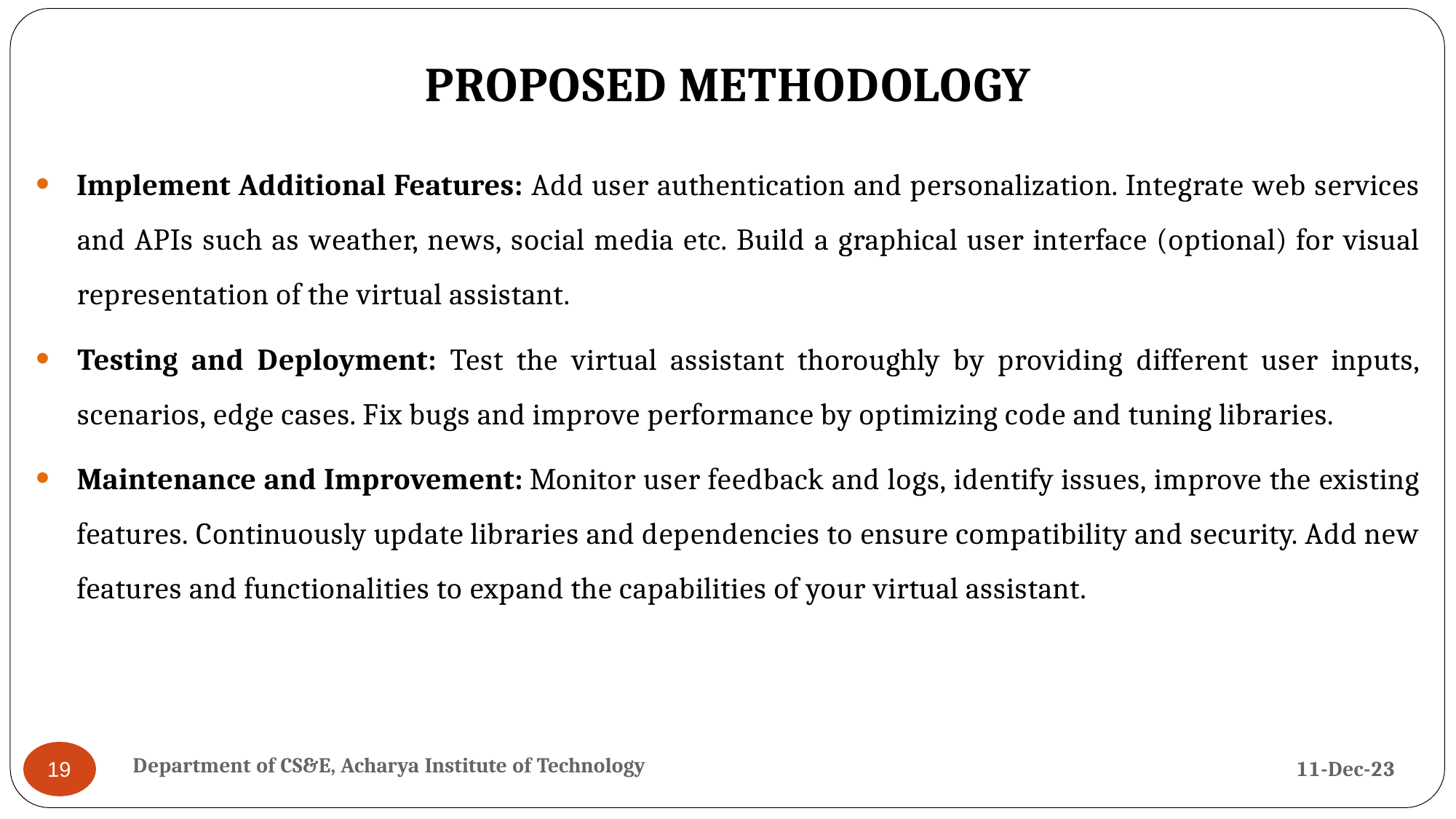

# PROPOSED METHODOLOGY
Implement Additional Features: Add user authentication and personalization. Integrate web services and APIs such as weather, news, social media etc. Build a graphical user interface (optional) for visual representation of the virtual assistant.
Testing and Deployment: Test the virtual assistant thoroughly by providing different user inputs, scenarios, edge cases. Fix bugs and improve performance by optimizing code and tuning libraries.
Maintenance and Improvement: Monitor user feedback and logs, identify issues, improve the existing features. Continuously update libraries and dependencies to ensure compatibility and security. Add new features and functionalities to expand the capabilities of your virtual assistant.

Department of CS&E, Acharya Institute of Technology
11-Dec-23
19